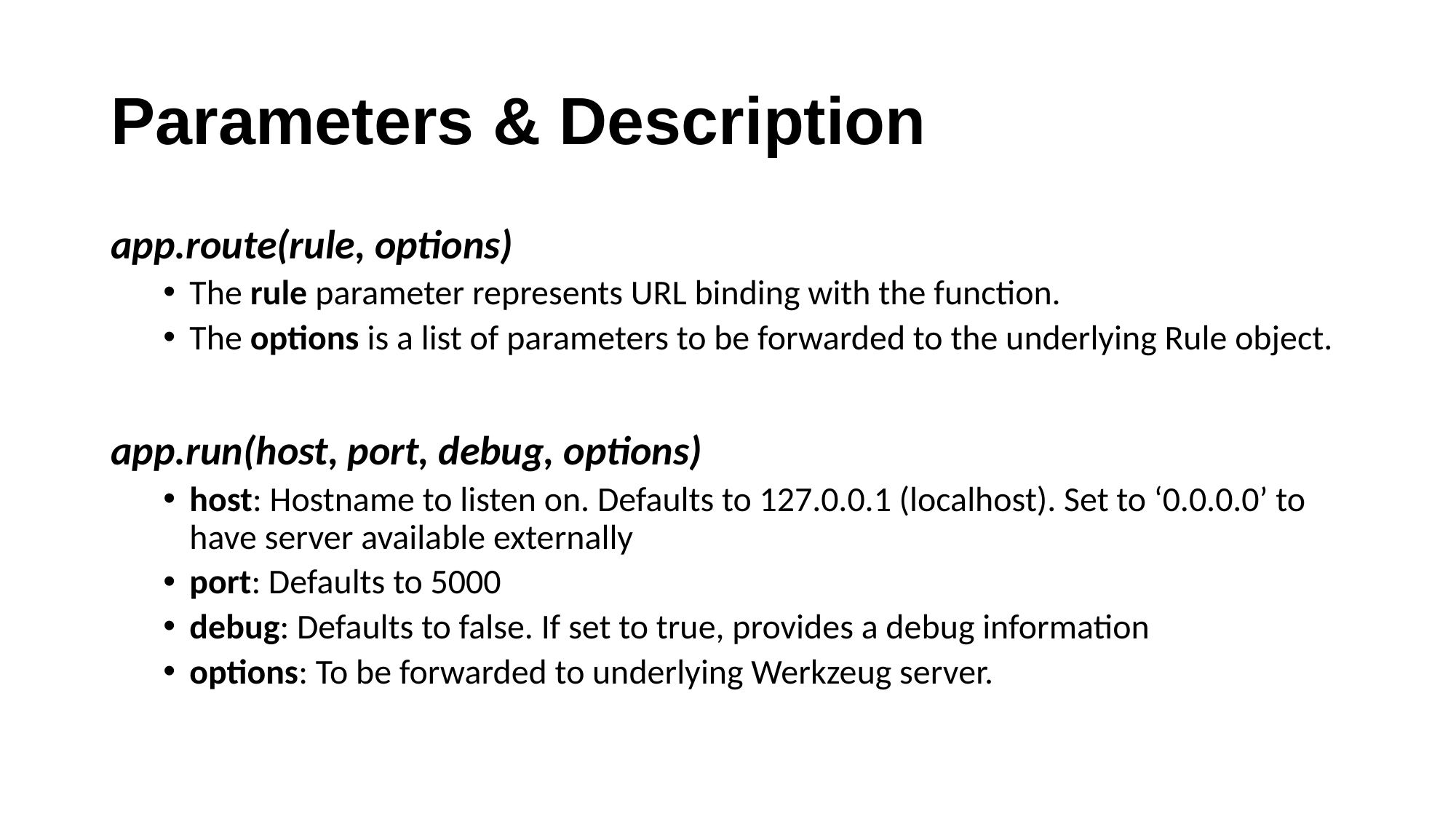

# Parameters & Description
app.route(rule, options)
The rule parameter represents URL binding with the function.
The options is a list of parameters to be forwarded to the underlying Rule object.

app.run(host, port, debug, options)
host: Hostname to listen on. Defaults to 127.0.0.1 (localhost). Set to ‘0.0.0.0’ to have server available externally
port: Defaults to 5000
debug: Defaults to false. If set to true, provides a debug information
options: To be forwarded to underlying Werkzeug server.